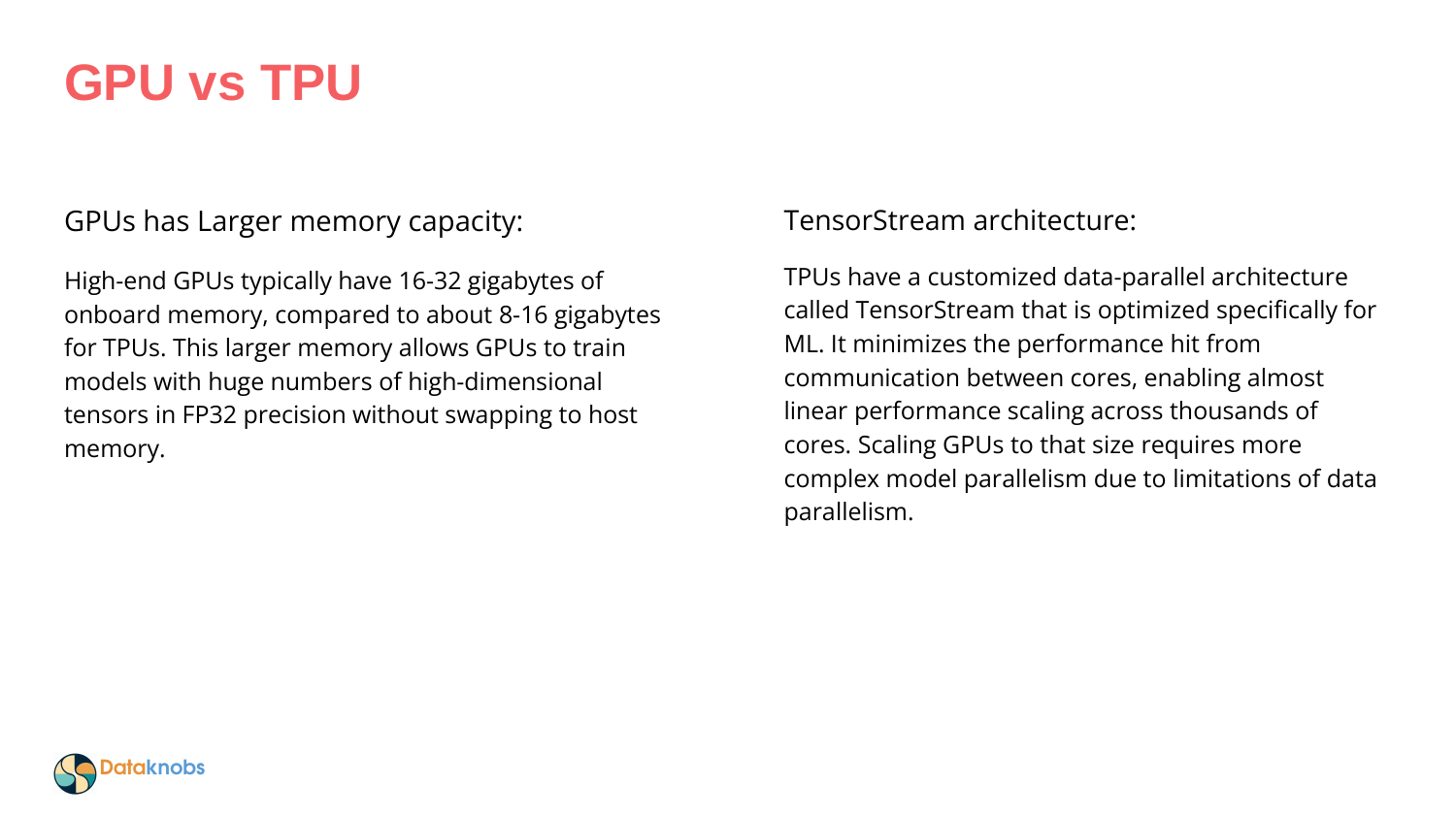

# GPU vs TPU
GPUs has Larger memory capacity:
High-end GPUs typically have 16-32 gigabytes of onboard memory, compared to about 8-16 gigabytes for TPUs. This larger memory allows GPUs to train models with huge numbers of high-dimensional tensors in FP32 precision without swapping to host memory.
TensorStream architecture:
TPUs have a customized data-parallel architecture called TensorStream that is optimized specifically for ML. It minimizes the performance hit from communication between cores, enabling almost linear performance scaling across thousands of cores. Scaling GPUs to that size requires more complex model parallelism due to limitations of data parallelism.